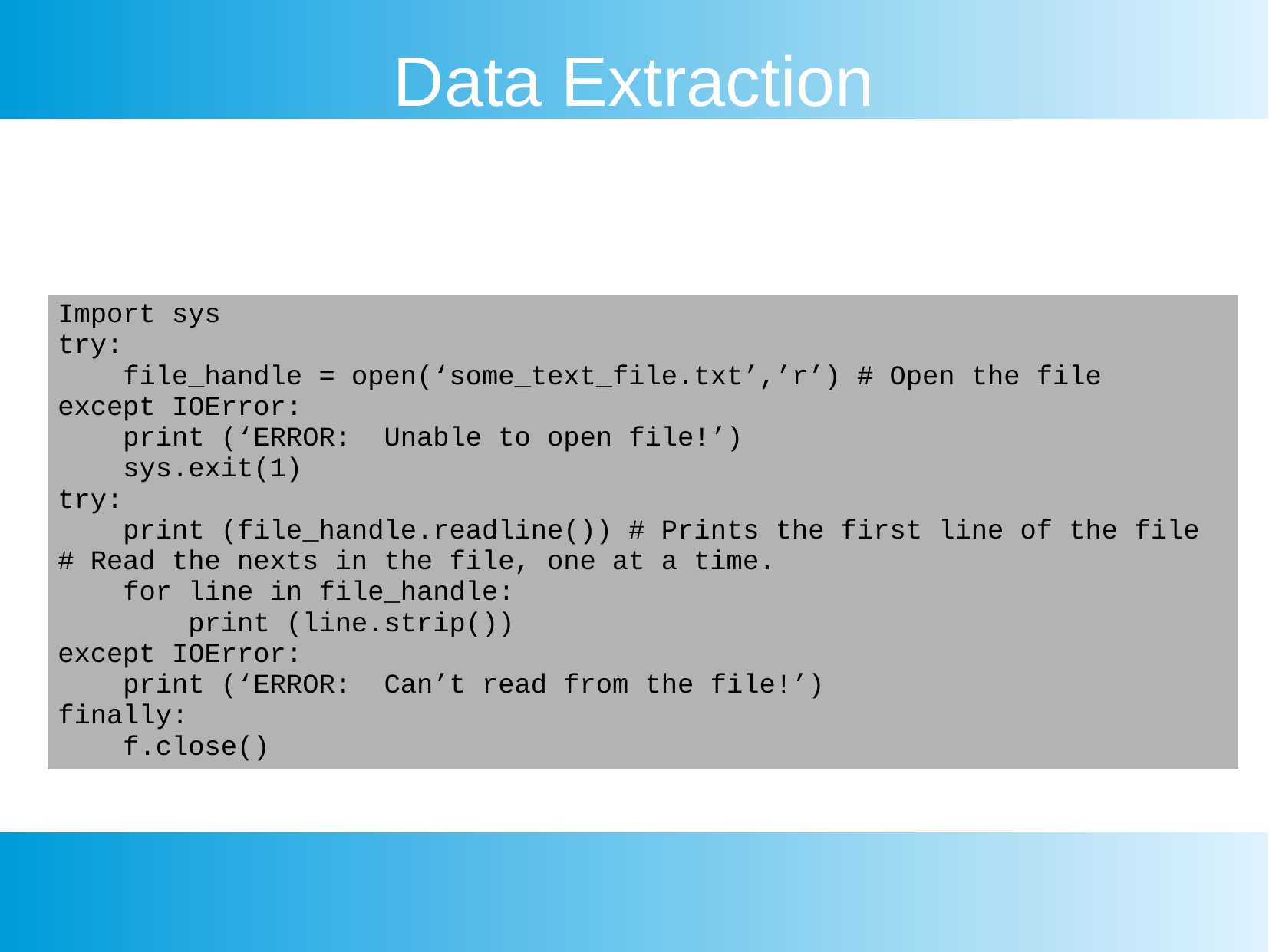

Data Extraction

| Import sys try: file\_handle = open(‘some\_text\_file.txt’,’r’) # Open the file except IOError: print (‘ERROR: Unable to open file!’) sys.exit(1) try: print (file\_handle.readline()) # Prints the first line of the file # Read the nexts in the file, one at a time. for line in file\_handle: print (line.strip()) except IOError: print (‘ERROR: Can’t read from the file!’) finally: f.close() |
| --- |